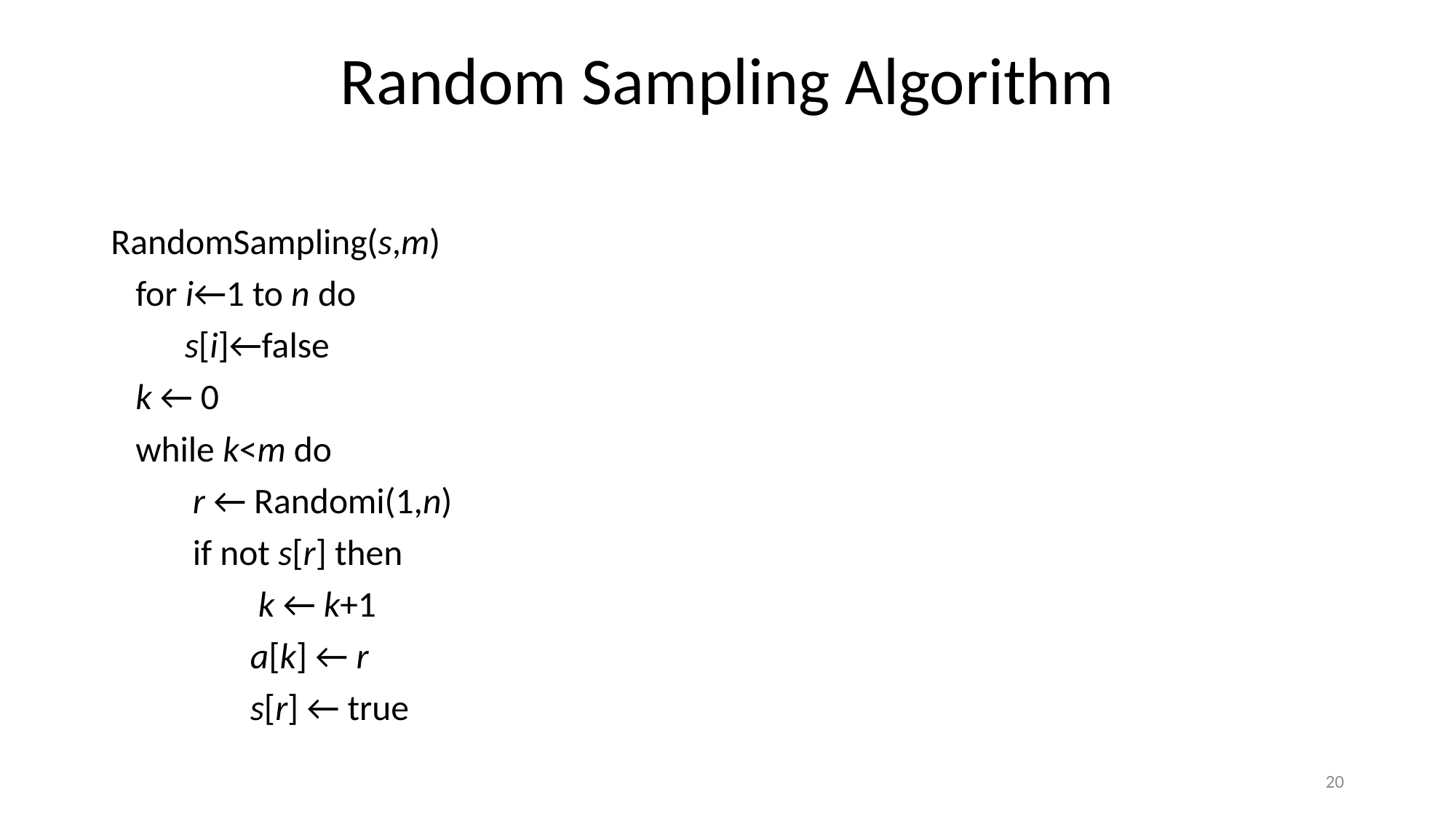

# Random Sampling Algorithm
RandomSampling(s,m)
   for i←1 to n do
         s[i]←false
   k ← 0
   while k<m do
          r ← Randomi(1,n)
          if not s[r] then
                  k ← k+1
                 a[k] ← r
                 s[r] ← true

20